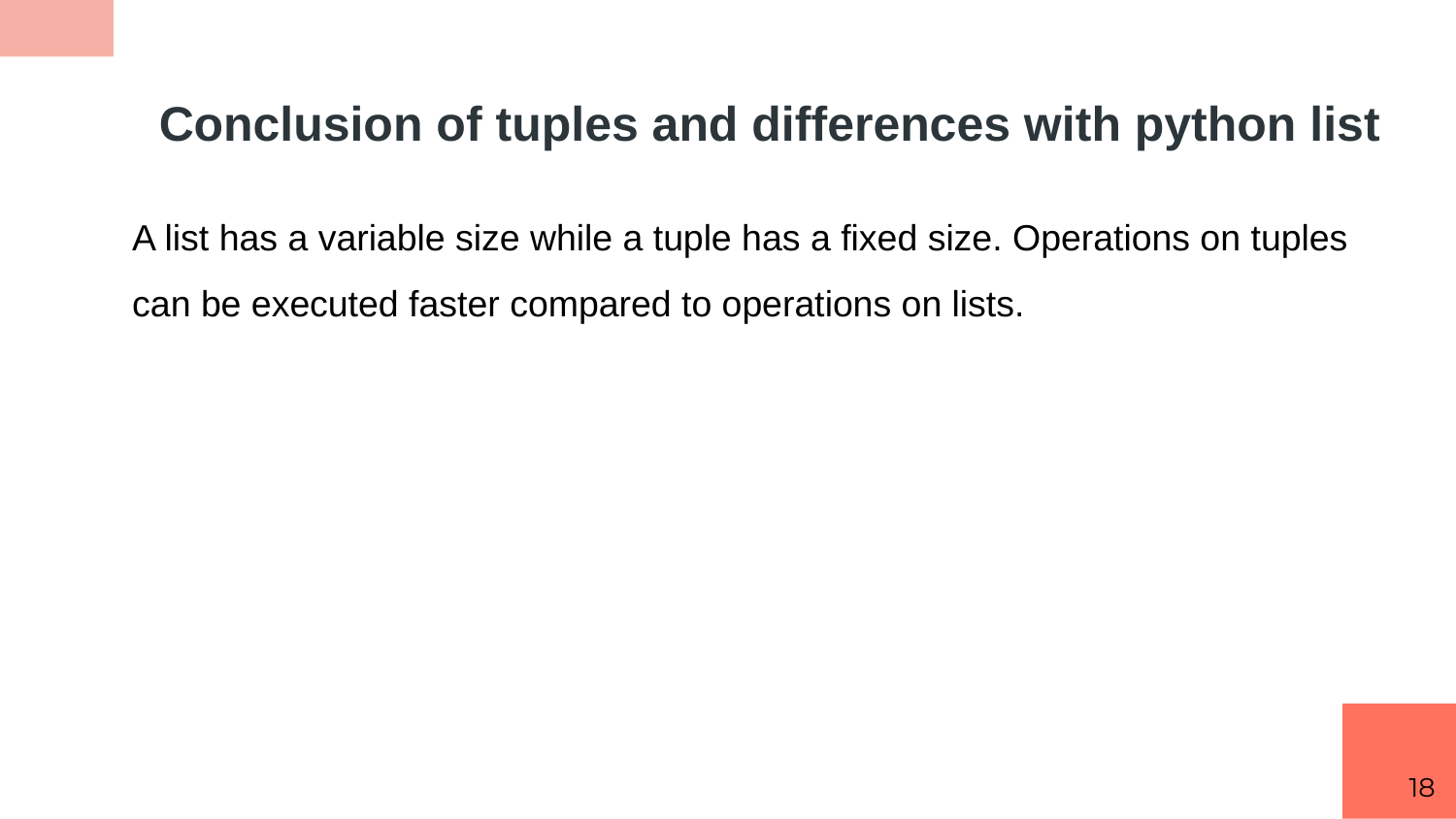

Conclusion of tuples and differences with python list
A list has a variable size while a tuple has a fixed size. Operations on tuples can be executed faster compared to operations on lists.

18